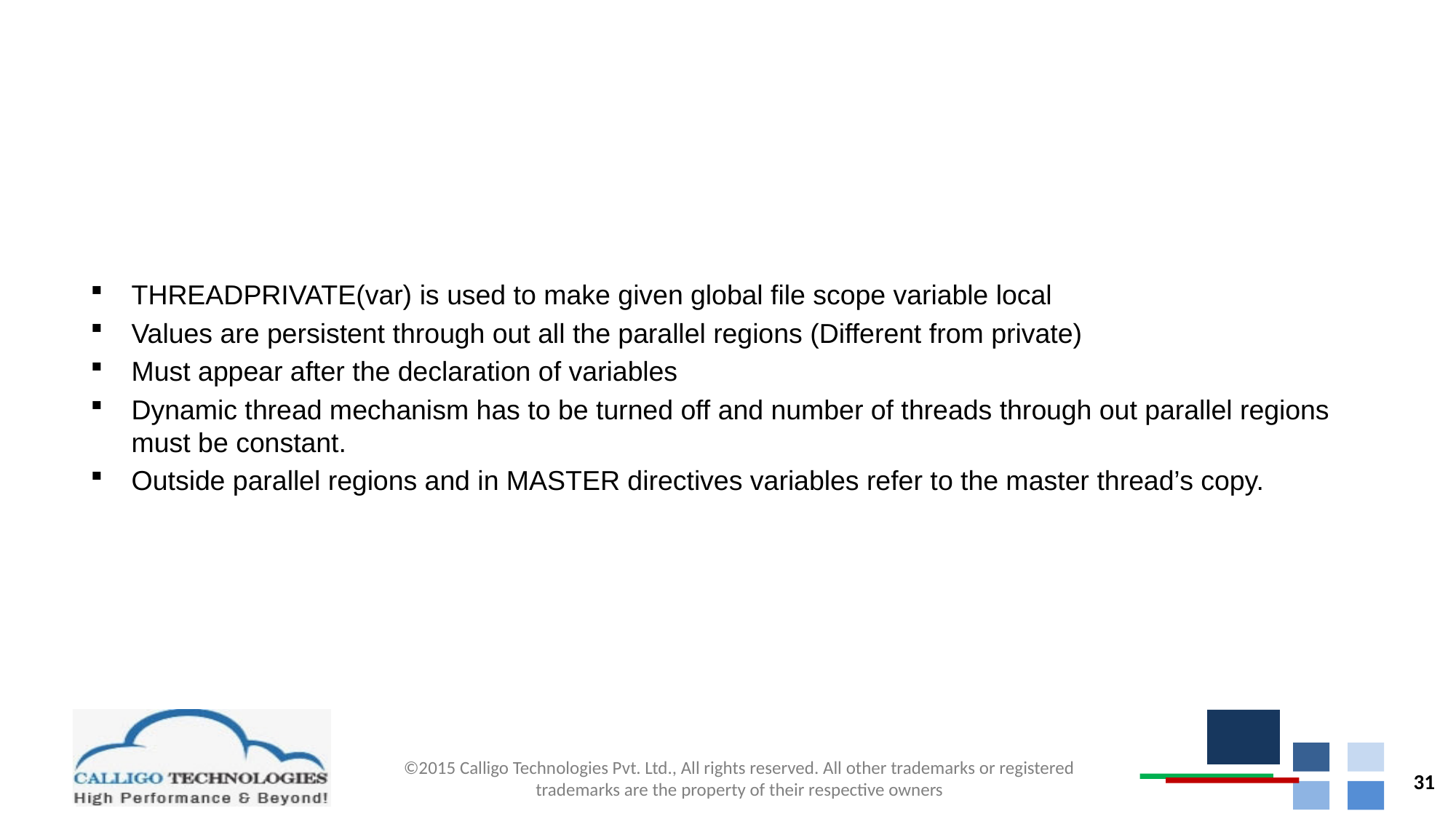

# THREAD PRIVATE
THREADPRIVATE(var) is used to make given global file scope variable local
Values are persistent through out all the parallel regions (Different from private)
Must appear after the declaration of variables
Dynamic thread mechanism has to be turned off and number of threads through out parallel regions must be constant.
Outside parallel regions and in MASTER directives variables refer to the master thread’s copy.
31